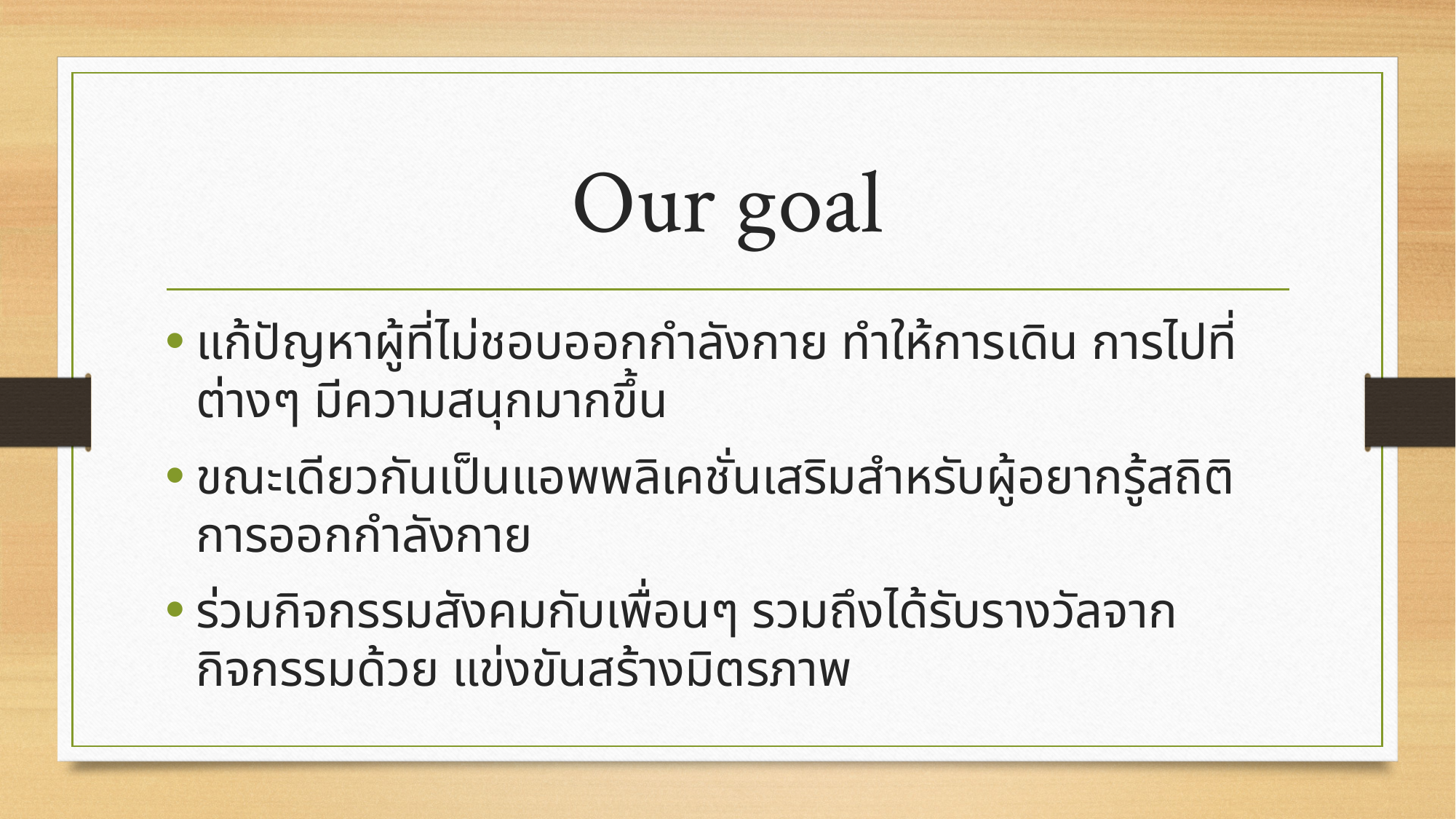

# Our goal
แก้ปัญหาผู้ที่ไม่ชอบออกกำลังกาย ทำให้การเดิน การไปที่ต่างๆ มีความสนุกมากขึ้น
ขณะเดียวกันเป็นแอพพลิเคชั่นเสริมสำหรับผู้อยากรู้สถิติการออกกำลังกาย
ร่วมกิจกรรมสังคมกับเพื่อนๆ รวมถึงได้รับรางวัลจากกิจกรรมด้วย แข่งขันสร้างมิตรภาพ